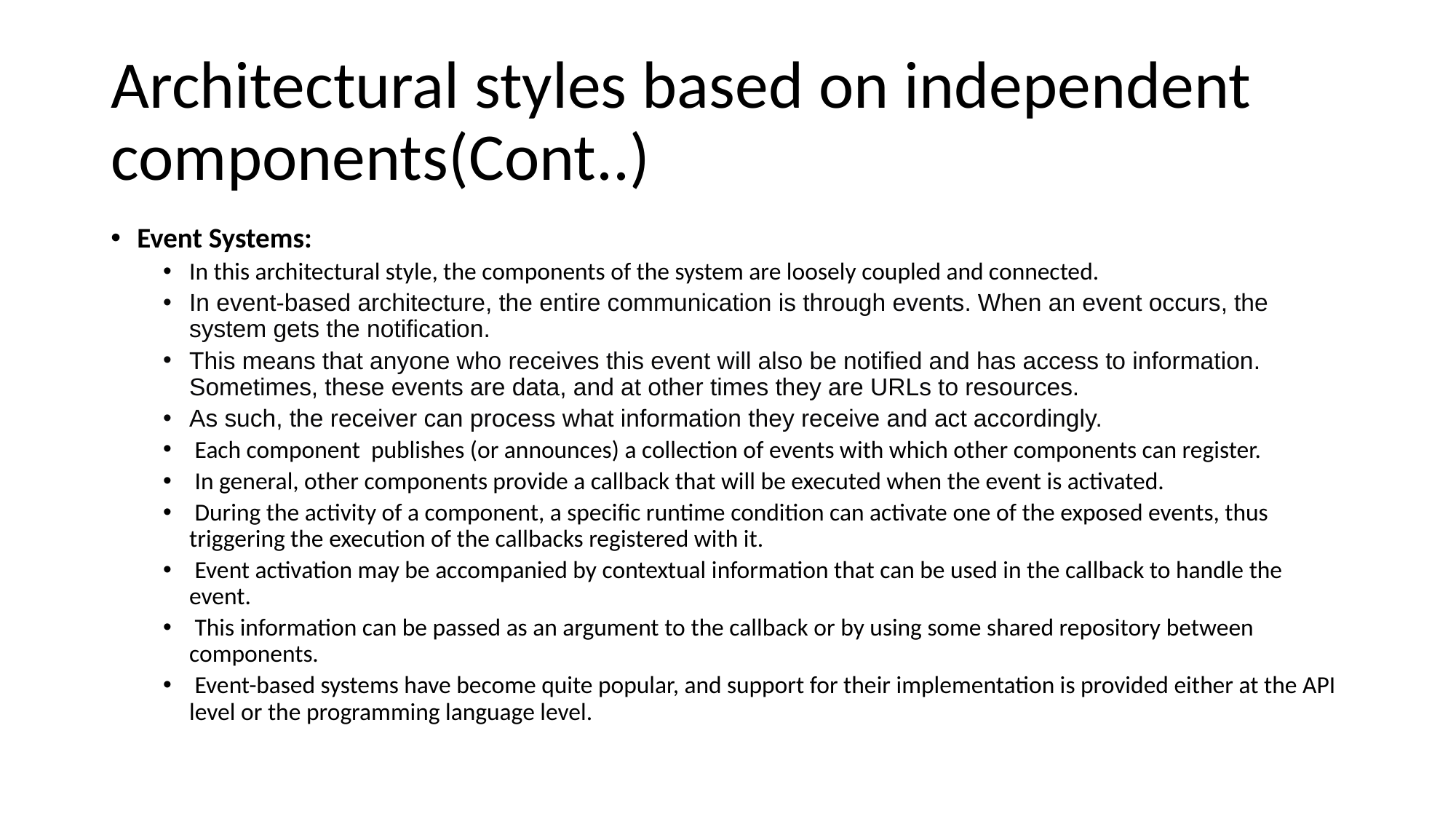

# Architectural styles based on independent components(Cont..)
Event Systems:
In this architectural style, the components of the system are loosely coupled and connected.
In event-based architecture, the entire communication is through events. When an event occurs, the system gets the notification.
This means that anyone who receives this event will also be notified and has access to information. Sometimes, these events are data, and at other times they are URLs to resources.
As such, the receiver can process what information they receive and act accordingly.
 Each component  publishes (or announces) a collection of events with which other components can register.
 In general, other components provide a callback that will be executed when the event is activated.
 During the activity of a component, a specific runtime condition can activate one of the exposed events, thus triggering the execution of the callbacks registered with it.
 Event activation may be accompanied by contextual information that can be used in the callback to handle the event.
 This information can be passed as an argument to the callback or by using some shared repository between components.
 Event-based systems have become quite popular, and support for their implementation is provided either at the API level or the programming language level.